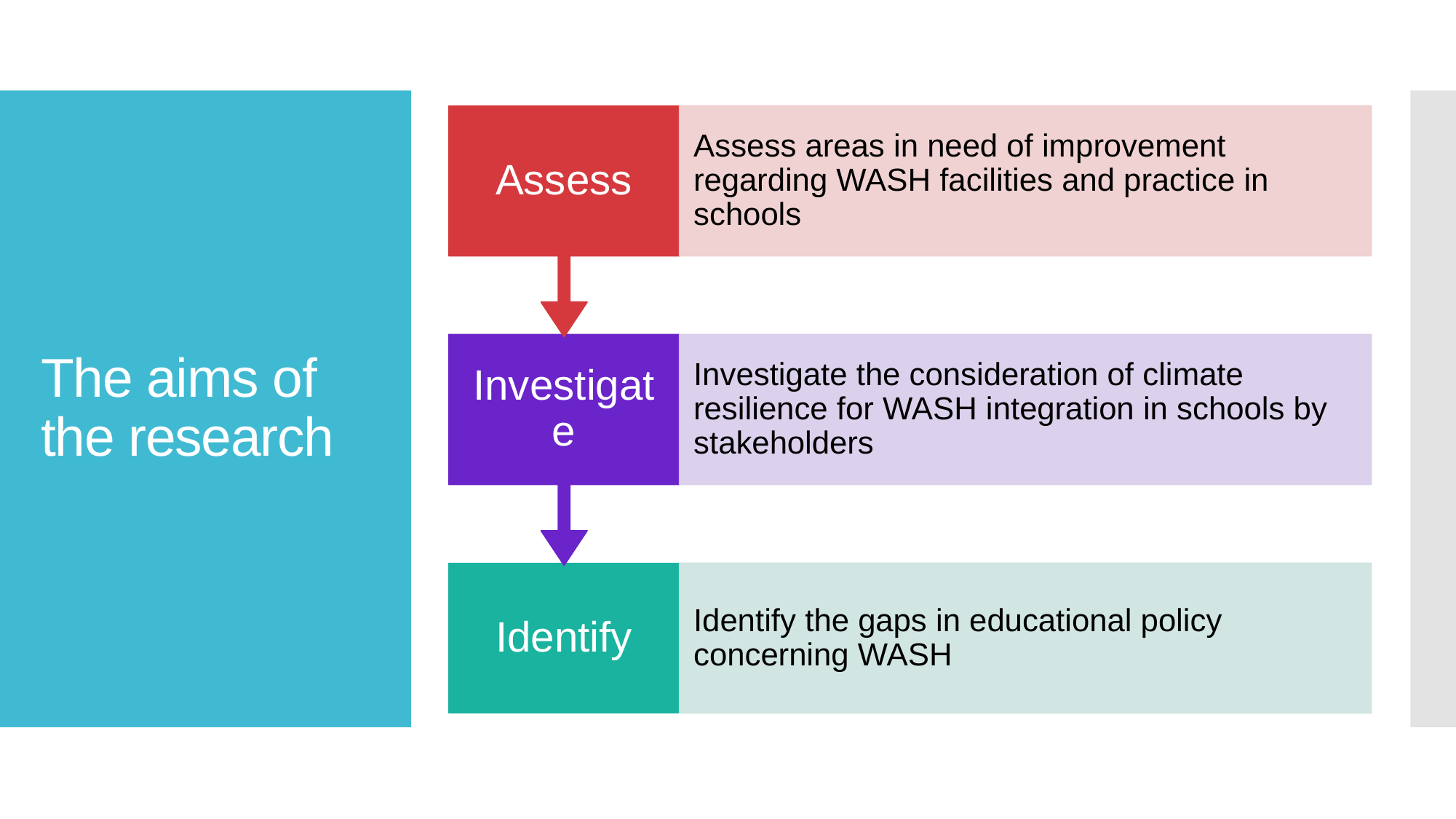

Identify
Identify the gaps in educational policy concerning WASH
Investigate
Investigate the consideration of climate resilience for WASH integration in schools by stakeholders
Assess
Assess areas in need of improvement regarding WASH facilities and practice in schools
# The aims of the research